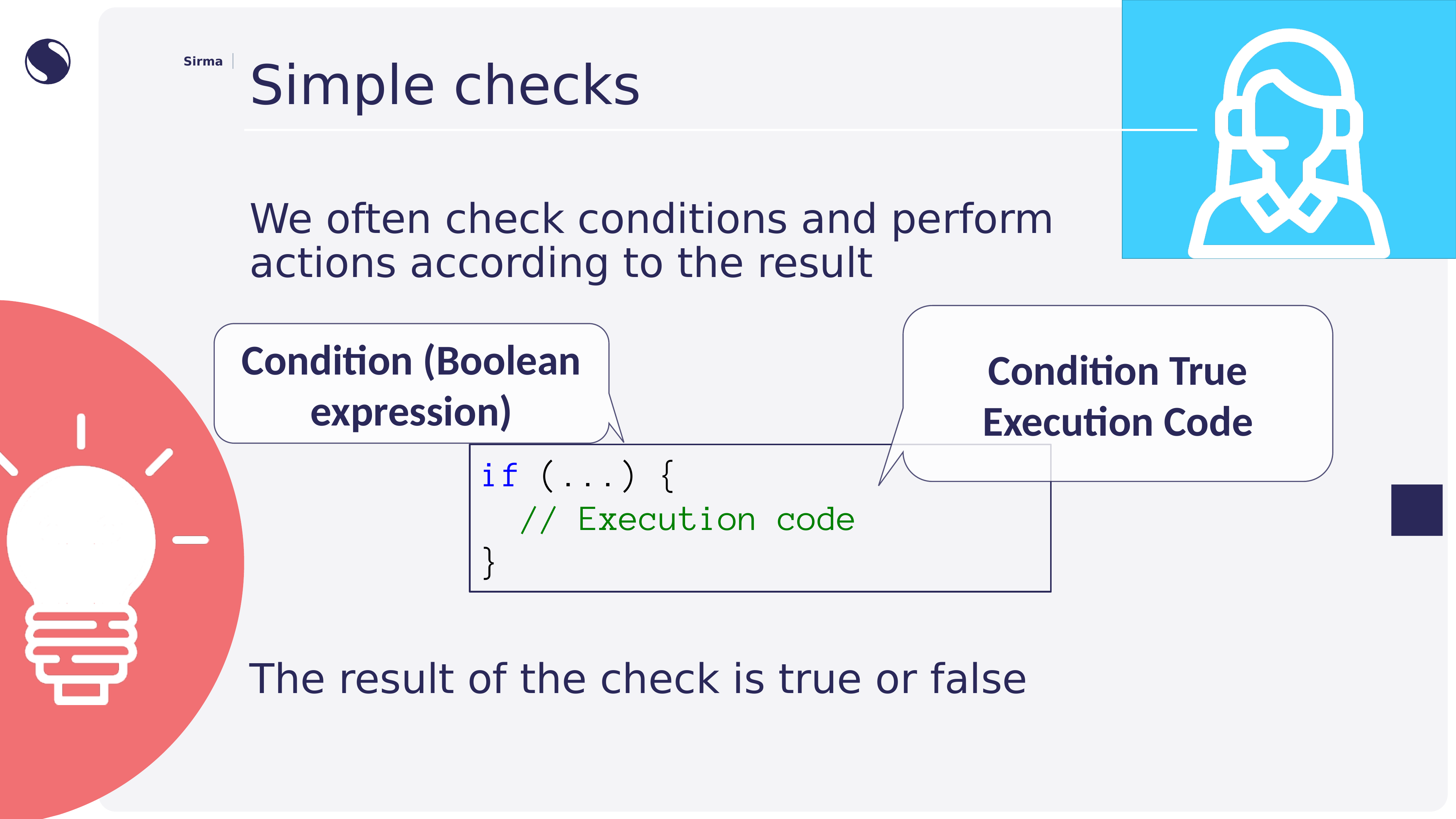

# Simple checks
We often check conditions and perform
actions according to the result

The result of the check is true or false
Condition True Execution Code
Condition (Boolean expression)
if (...) {
  // Execution code
}